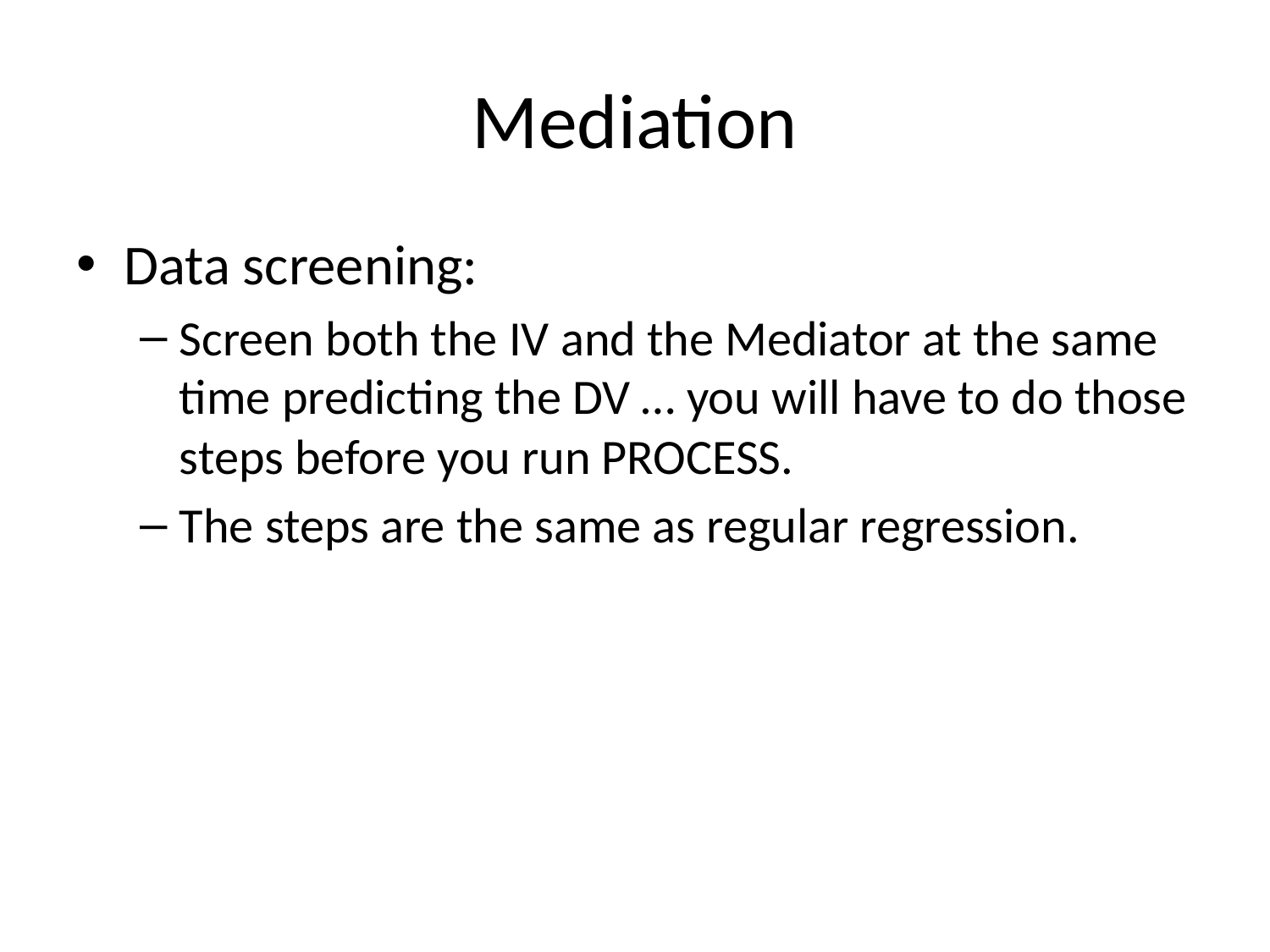

# Mediation
Data screening:
Screen both the IV and the Mediator at the same time predicting the DV … you will have to do those steps before you run PROCESS.
The steps are the same as regular regression.